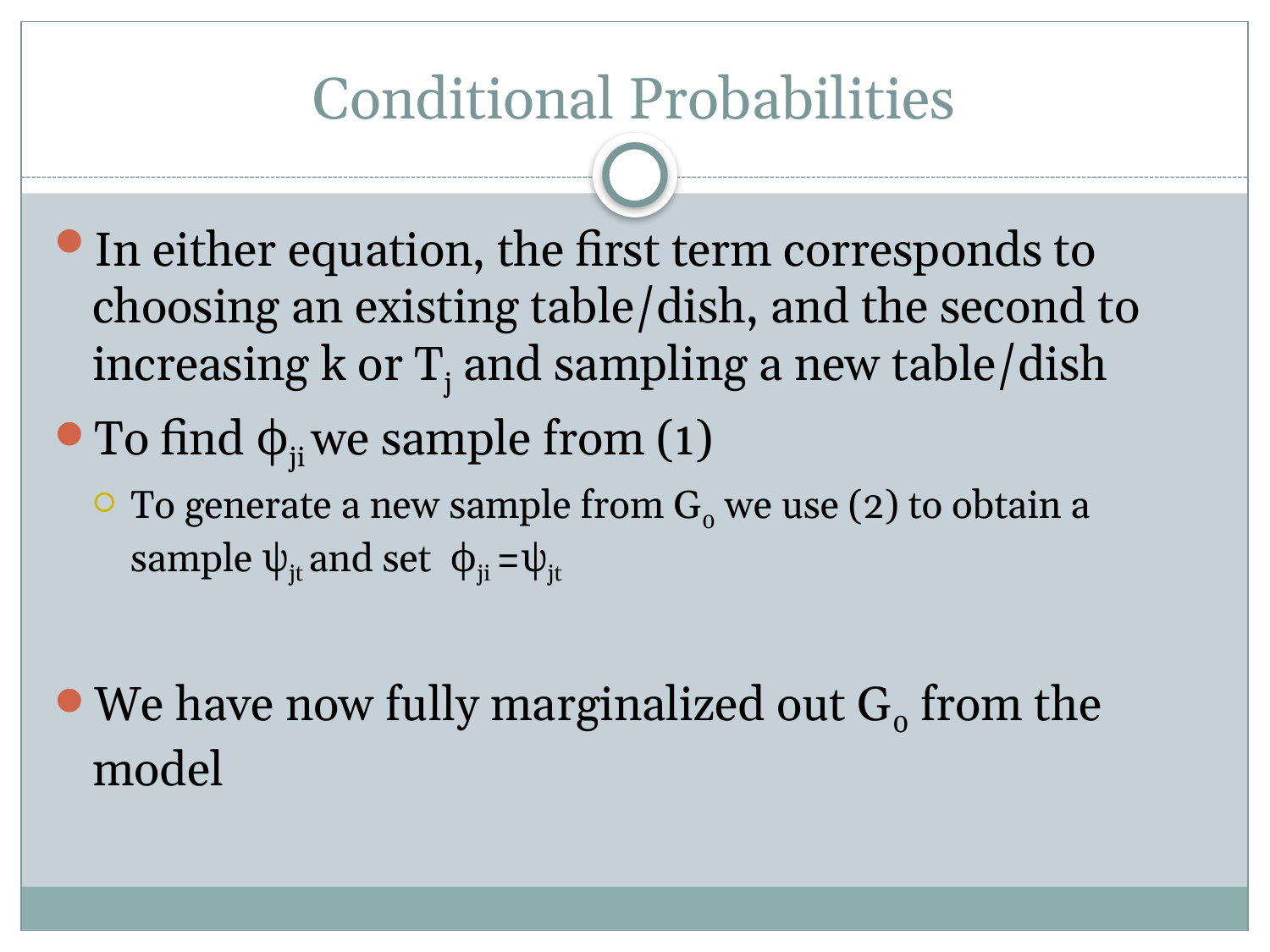

# Conditional Probabilities
In either equation, the first term corresponds to choosing an existing table/dish, and the second to increasing k or Tj and sampling a new table/dish
To find ϕji we sample from (1)
To generate a new sample from G0 we use (2) to obtain a sample ψjt and set  ϕji =ψjt

We have now fully marginalized out G0 from the model